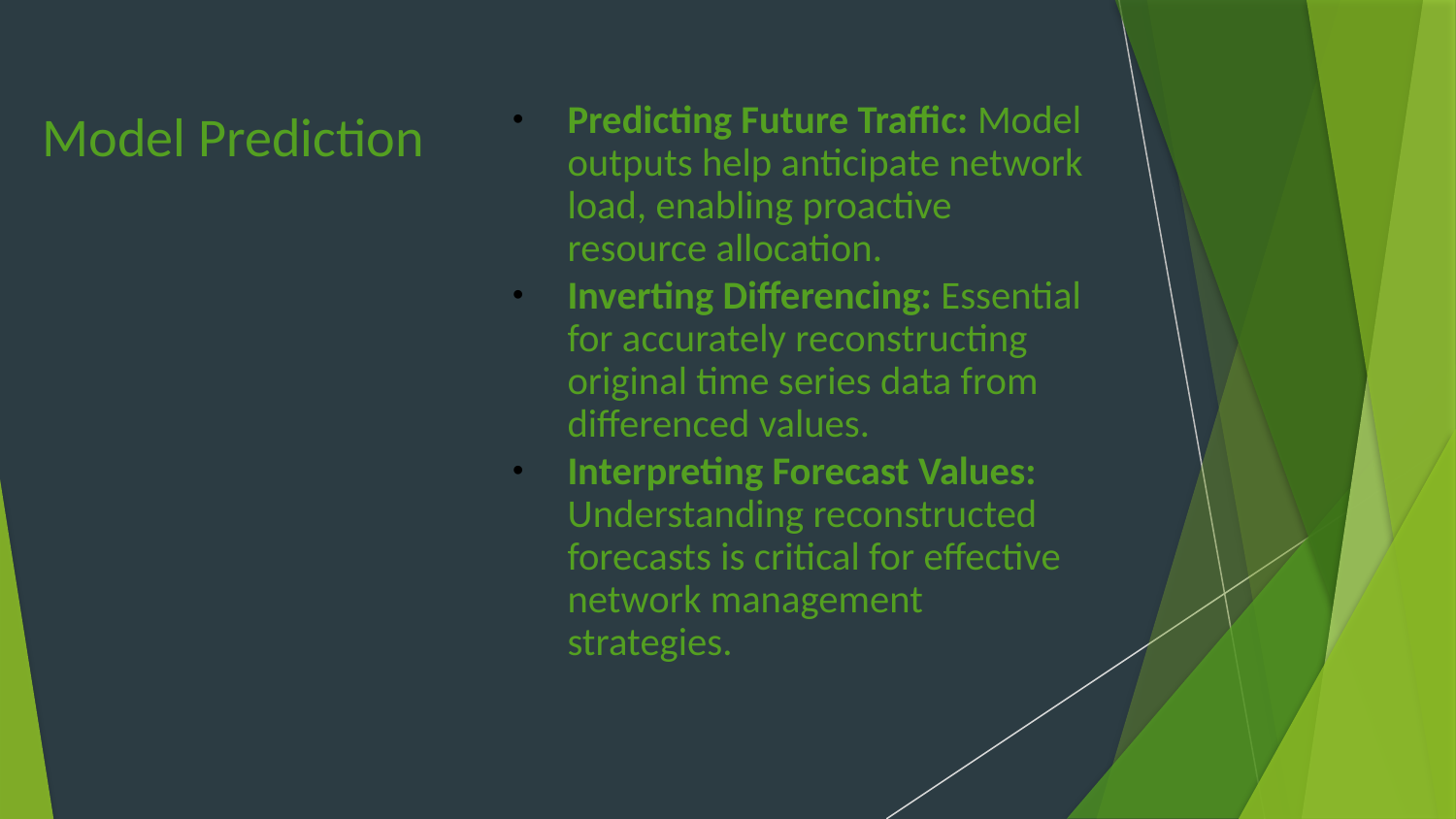

Model Prediction
# Predicting Future Traffic: Model outputs help anticipate network load, enabling proactive resource allocation.
Inverting Differencing: Essential for accurately reconstructing original time series data from differenced values.
Interpreting Forecast Values: Understanding reconstructed forecasts is critical for effective network management strategies.